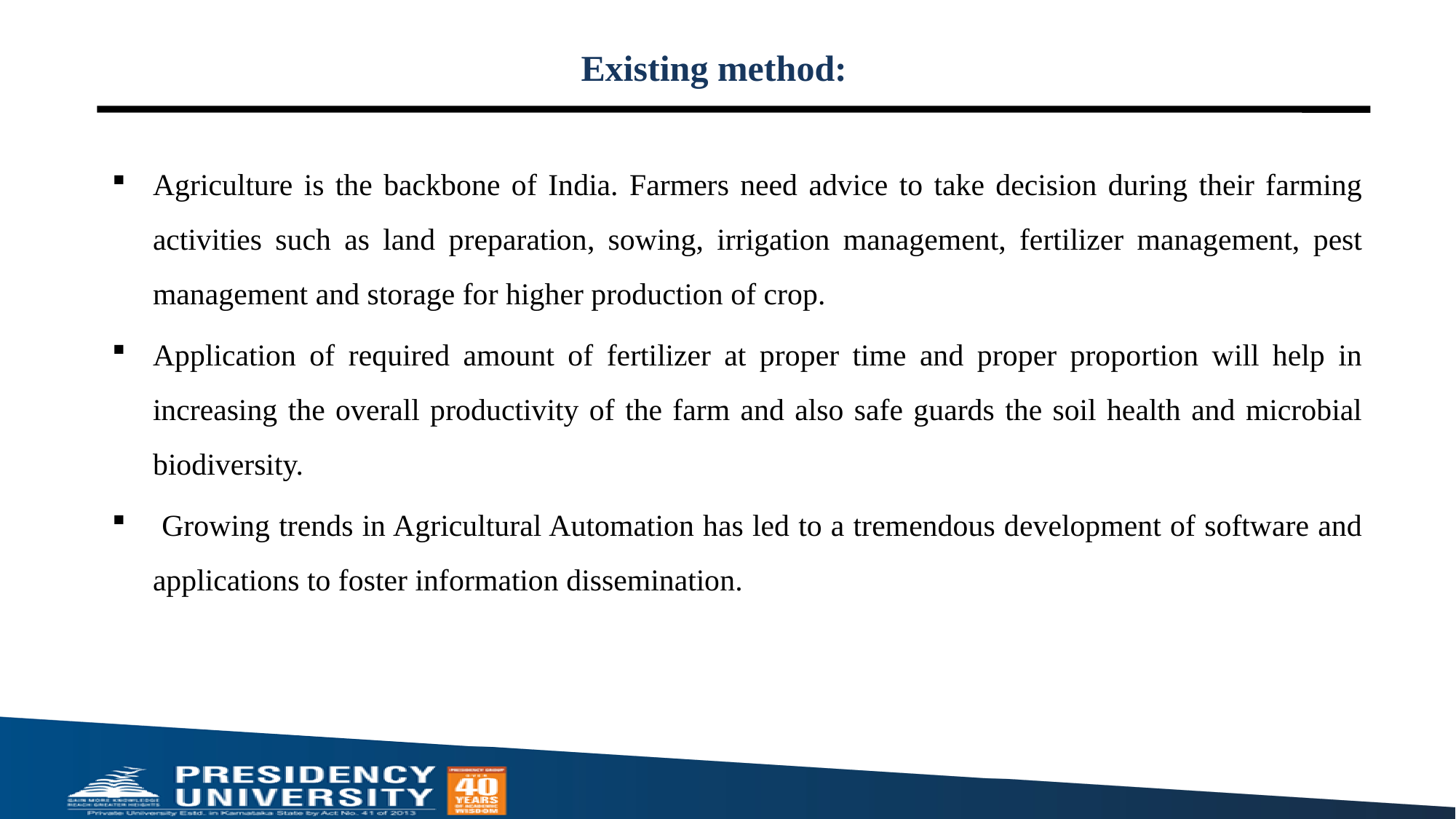

# Existing method:
Agriculture is the backbone of India. Farmers need advice to take decision during their farming activities such as land preparation, sowing, irrigation management, fertilizer management, pest management and storage for higher production of crop.
Application of required amount of fertilizer at proper time and proper proportion will help in increasing the overall productivity of the farm and also safe guards the soil health and microbial biodiversity.
 Growing trends in Agricultural Automation has led to a tremendous development of software and applications to foster information dissemination.